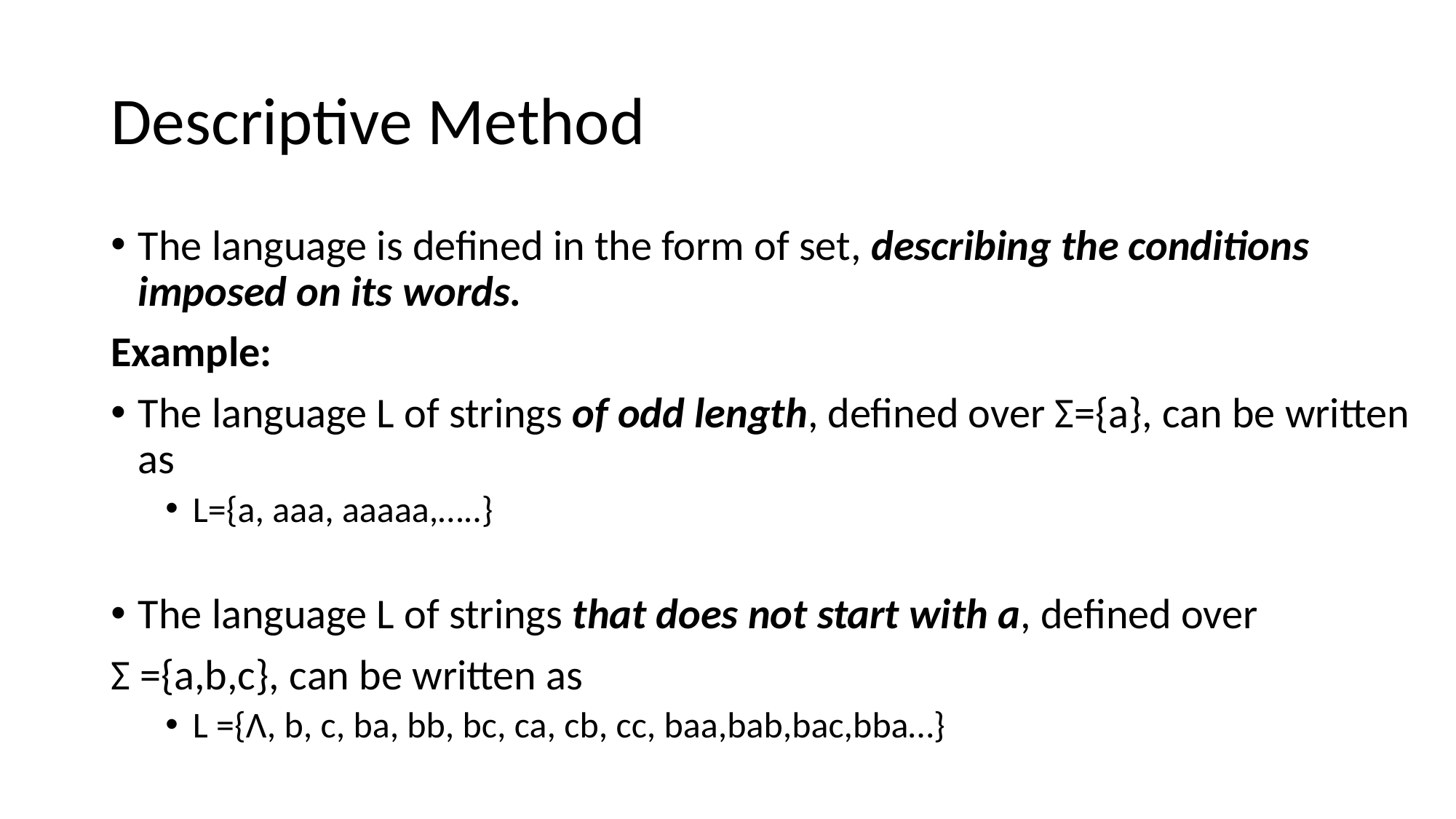

# Descriptive Method
The language is defined in the form of set, describing the conditions imposed on its words.
Example:
The language L of strings of odd length, defined over Σ={a}, can be written as
L={a, aaa, aaaaa,…..}

The language L of strings that does not start with a, defined over
Σ ={a,b,c}, can be written as
L ={Λ, b, c, ba, bb, bc, ca, cb, cc, baa,bab,bac,bba…}